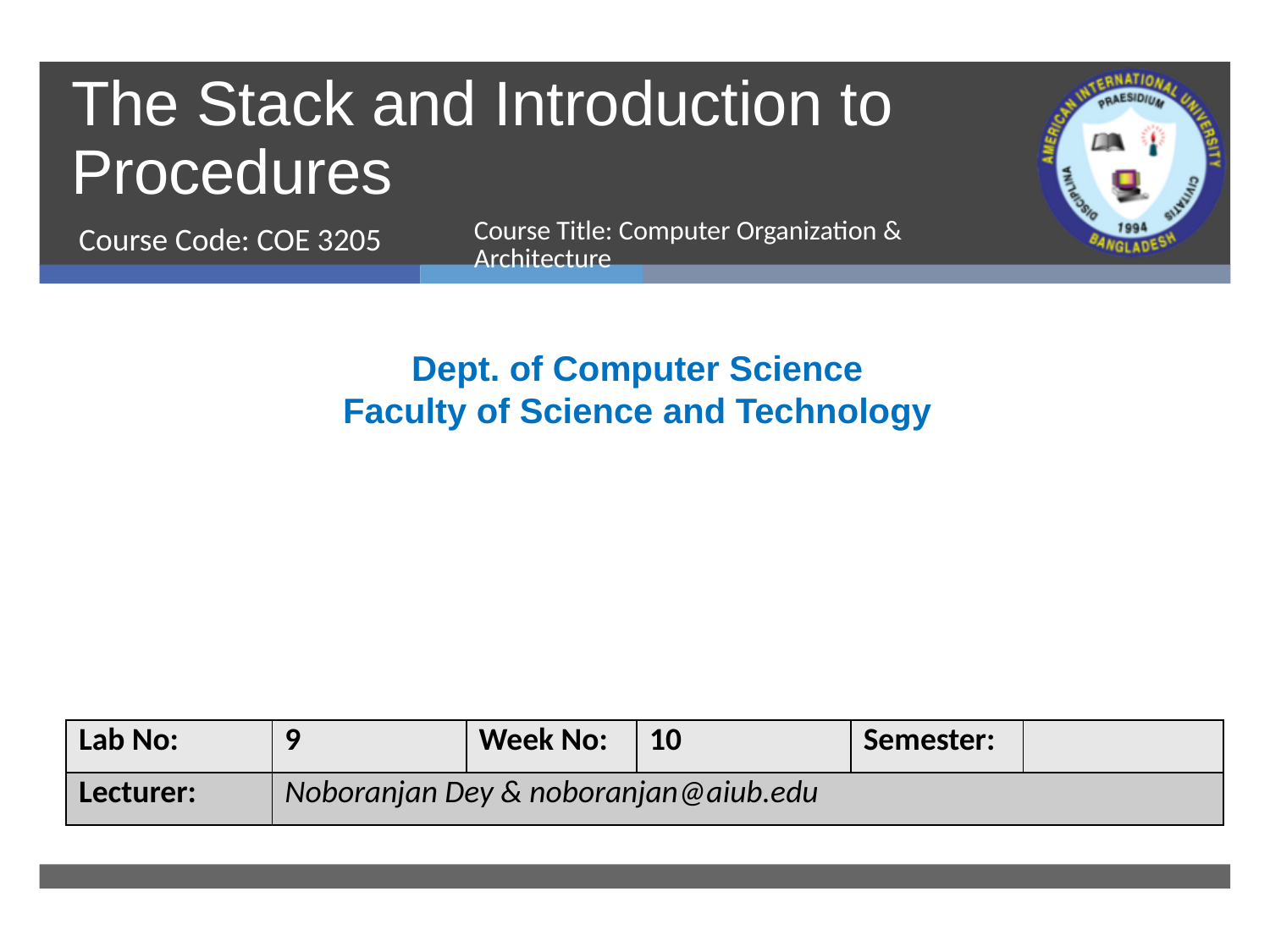

# The Stack and Introduction to Procedures
Course Code: COE 3205
Course Title: Computer Organization & Architecture
Dept. of Computer Science
Faculty of Science and Technology
| Lab No: | 9 | Week No: | 10 | Semester: |  |
| --- | --- | --- | --- | --- | --- |
| Lecturer: | Noboranjan Dey & noboranjan@aiub.edu |  |  |  |  |